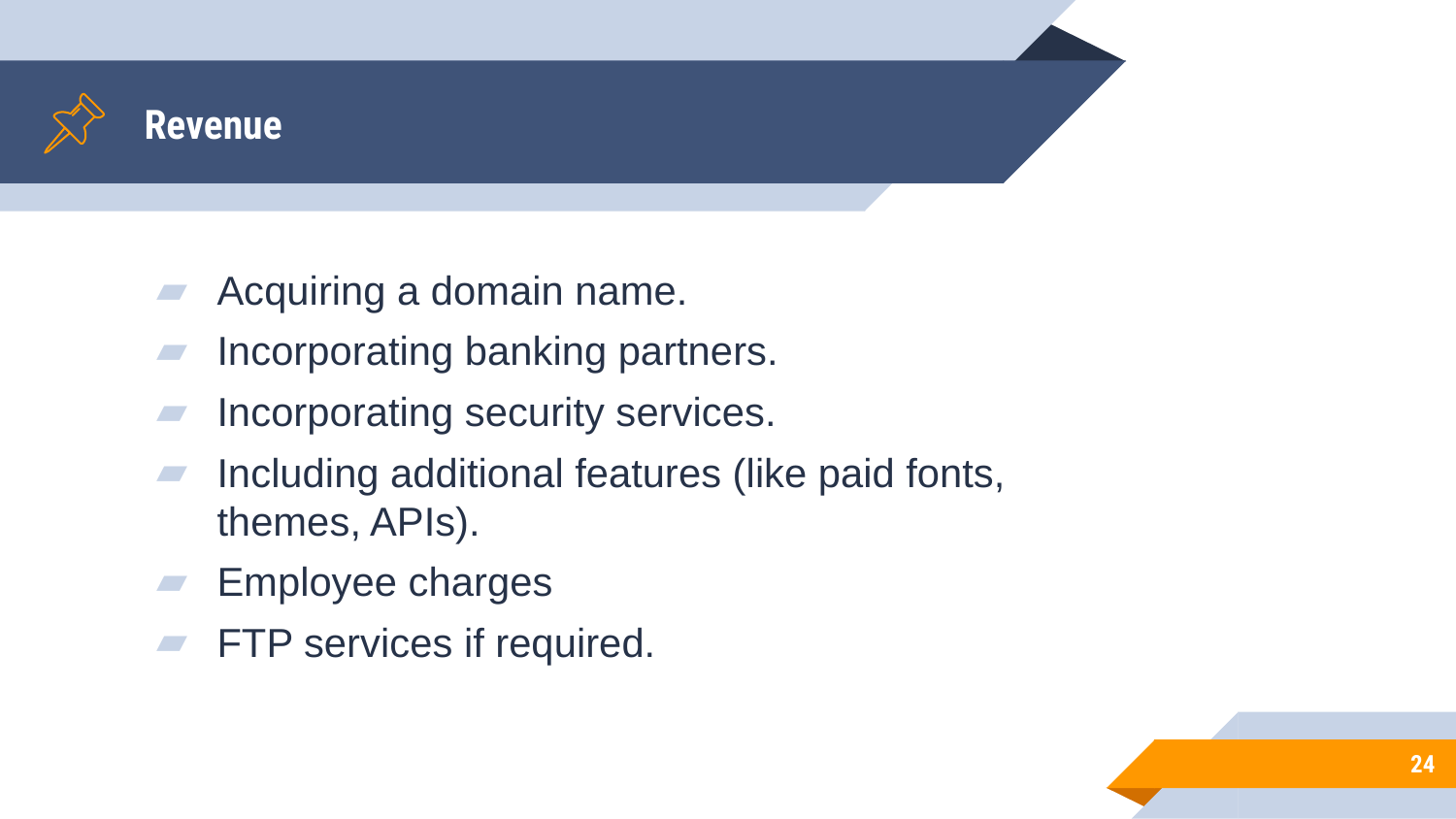

# Revenue

Acquiring a domain name.
Incorporating banking partners.
Incorporating security services.
Including additional features (like paid fonts, themes, APIs).
Employee charges
FTP services if required.

24